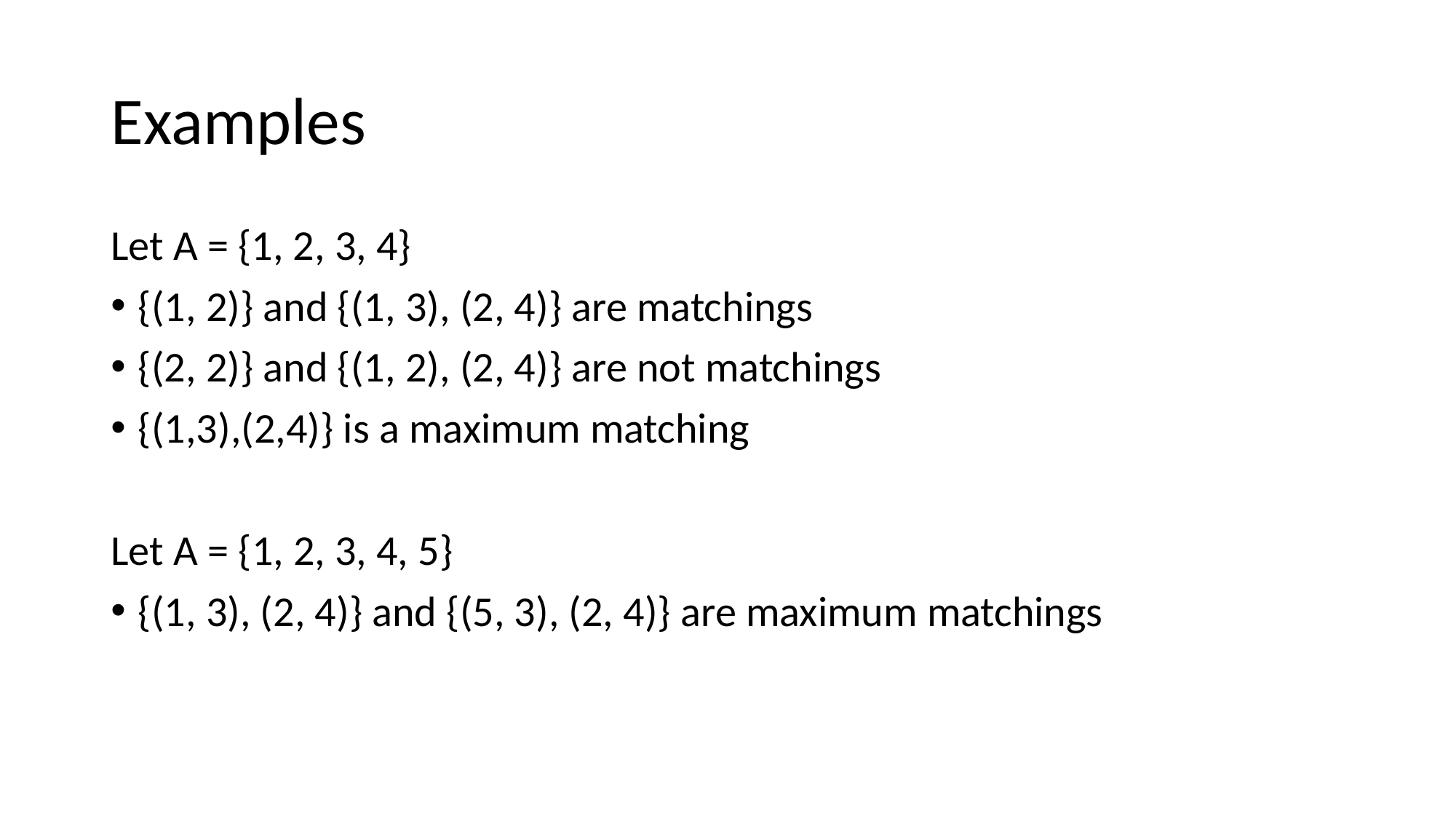

# Examples
Let A = {1, 2, 3, 4}
{(1, 2)} and {(1, 3), (2, 4)} are matchings
{(2, 2)} and {(1, 2), (2, 4)} are not matchings
{(1,3),(2,4)} is a maximum matching

Let A = {1, 2, 3, 4, 5}
{(1, 3), (2, 4)} and {(5, 3), (2, 4)} are maximum matchings